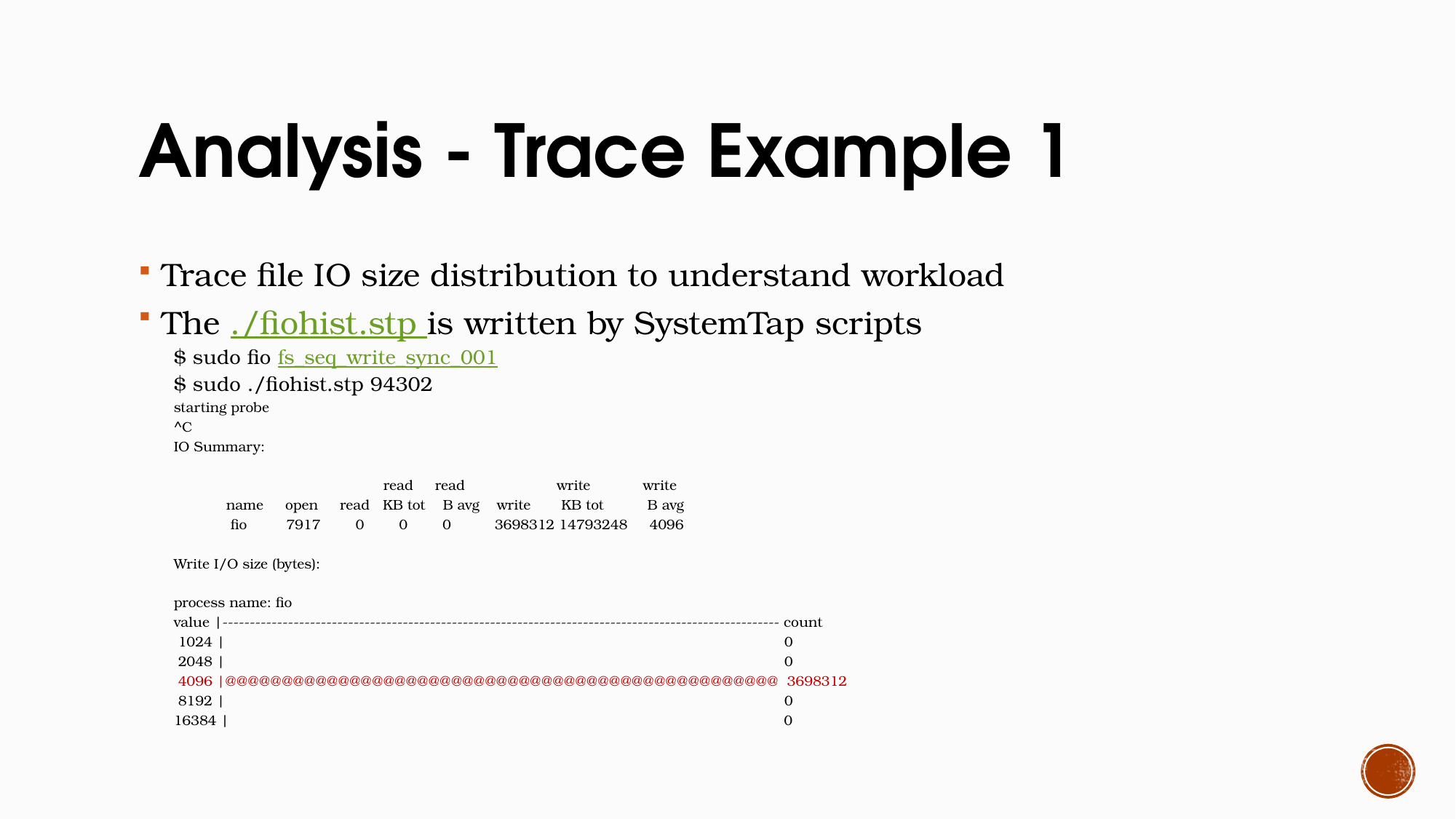

# Analysis - Trace Example 1
Trace file IO size distribution to understand workload
The ./fiohist.stp is written by SystemTap scripts
$ sudo fio fs_seq_write_sync_001
$ sudo ./fiohist.stp 94302
starting probe
^C
IO Summary:

                                                read     read                     write            write
            name     open     read   KB tot    B avg    write       KB tot          B avg
             fio         7917        0        0        0          3698312 14793248     4096

Write I/O size (bytes):

process name: fio
value |------------------------------------------------------------------------------------------------------ count
 1024 |                                                                                                                                0
 2048 |                                                                                                                                0
 4096 |@@@@@@@@@@@@@@@@@@@@@@@@@@@@@@@@@@@@@@@@@@@@@@@@@  3698312
 8192 |                                                                                                                                0
16384 |                                                                                                                               0